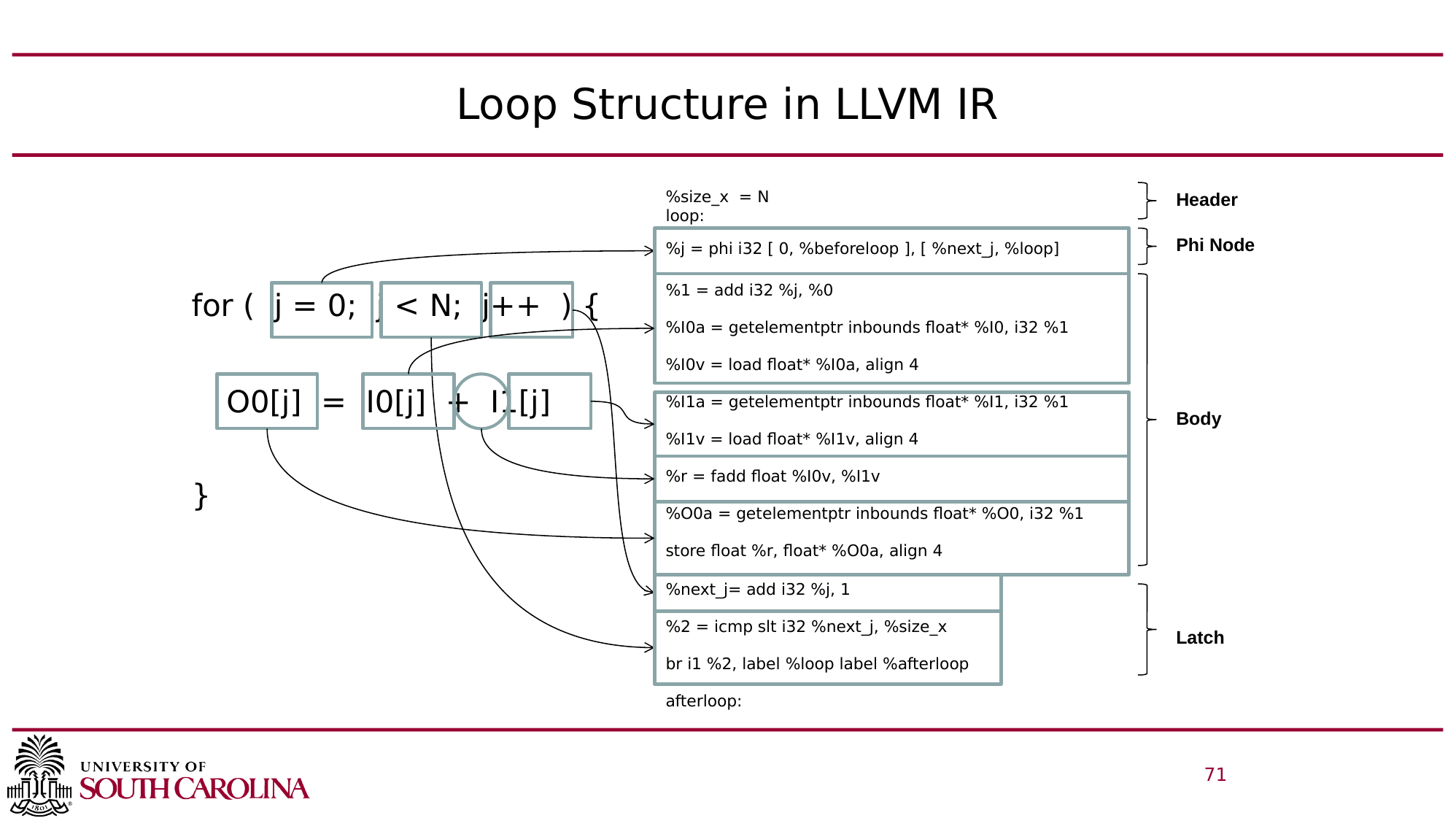

# Loop Structure in LLVM IR
| %size\_x = N loop: |
| --- |
| %j = phi i32 [ 0, %beforeloop ], [ %next\_j, %loop] |
| %1 = add i32 %j, %0 %I0a = getelementptr inbounds float\* %I0, i32 %1 %I0v = load float\* %I0a, align 4 %I1a = getelementptr inbounds float\* %I1, i32 %1 %I1v = load float\* %I1v, align 4 %r = fadd float %I0v, %I1v %O0a = getelementptr inbounds float\* %O0, i32 %1 store float %r, float\* %O0a, align 4 |
| %next\_j= add i32 %j, 1 %2 = icmp slt i32 %next\_j, %size\_x br i1 %2, label %loop label %afterloop afterloop: |

Header

Phi Node
| for ( j = 0; j < N; j++ ) { |
| --- |
| O0[j] = I0[j] + I1[j] |
| } |

Body

Latch
 			 71